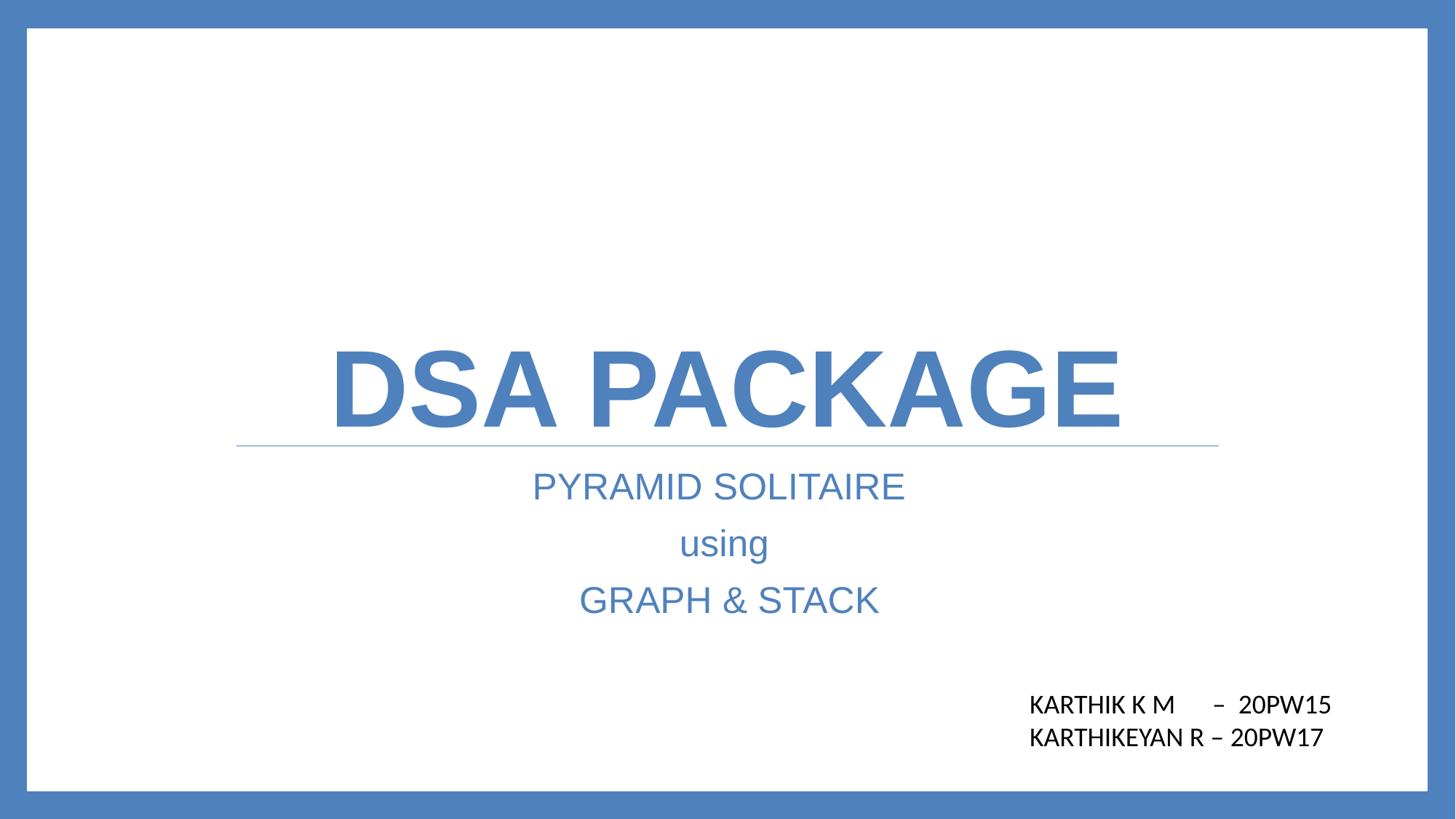

# DSA PACKAGE
PYRAMID SOLITAIRE
using
 GRAPH & STACK
KARTHIK K M      –  20PW15
KARTHIKEYAN R – 20PW17